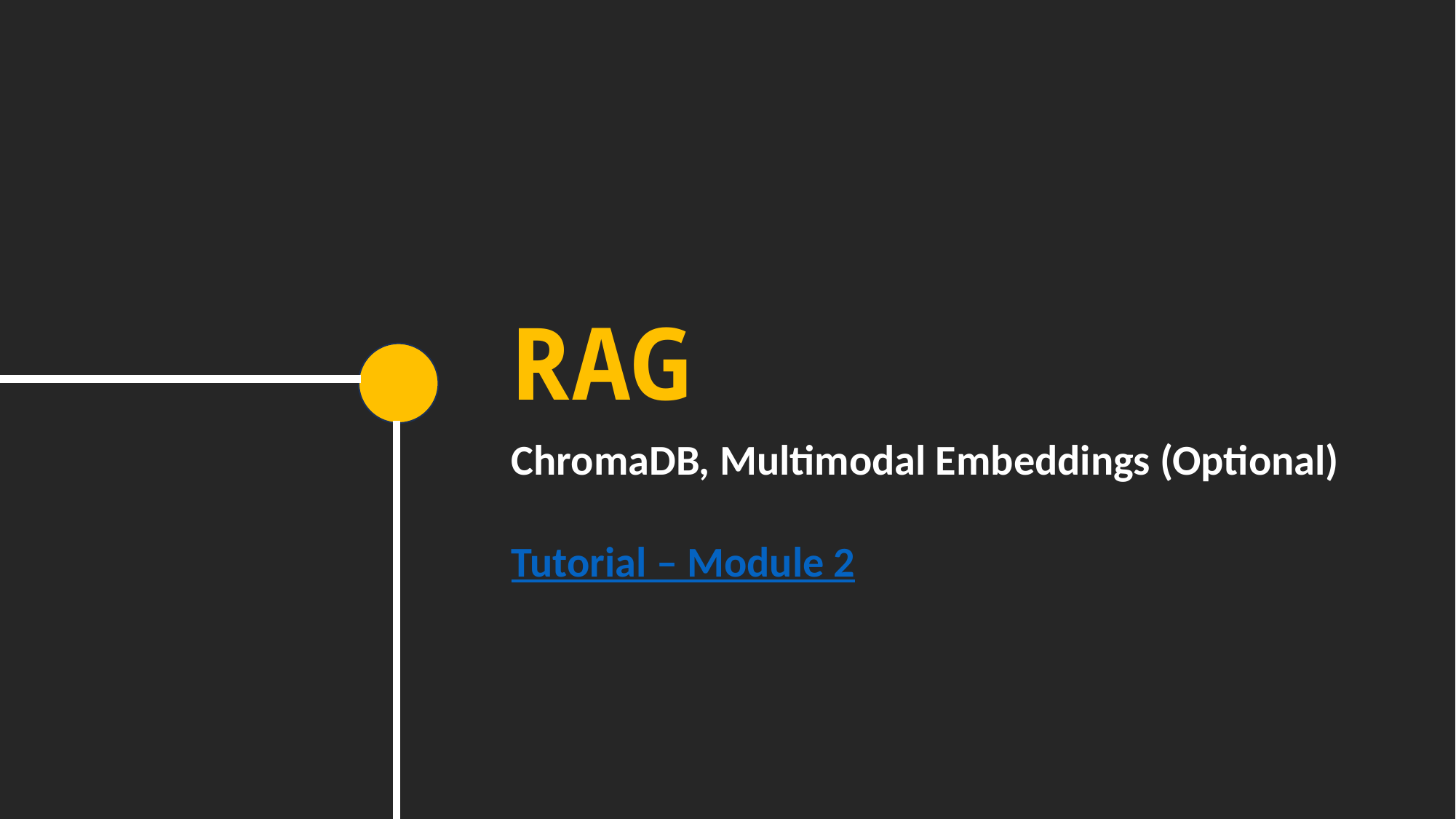

RAG

ChromaDB, Multimodal Embeddings (Optional)

Tutorial – Module 2